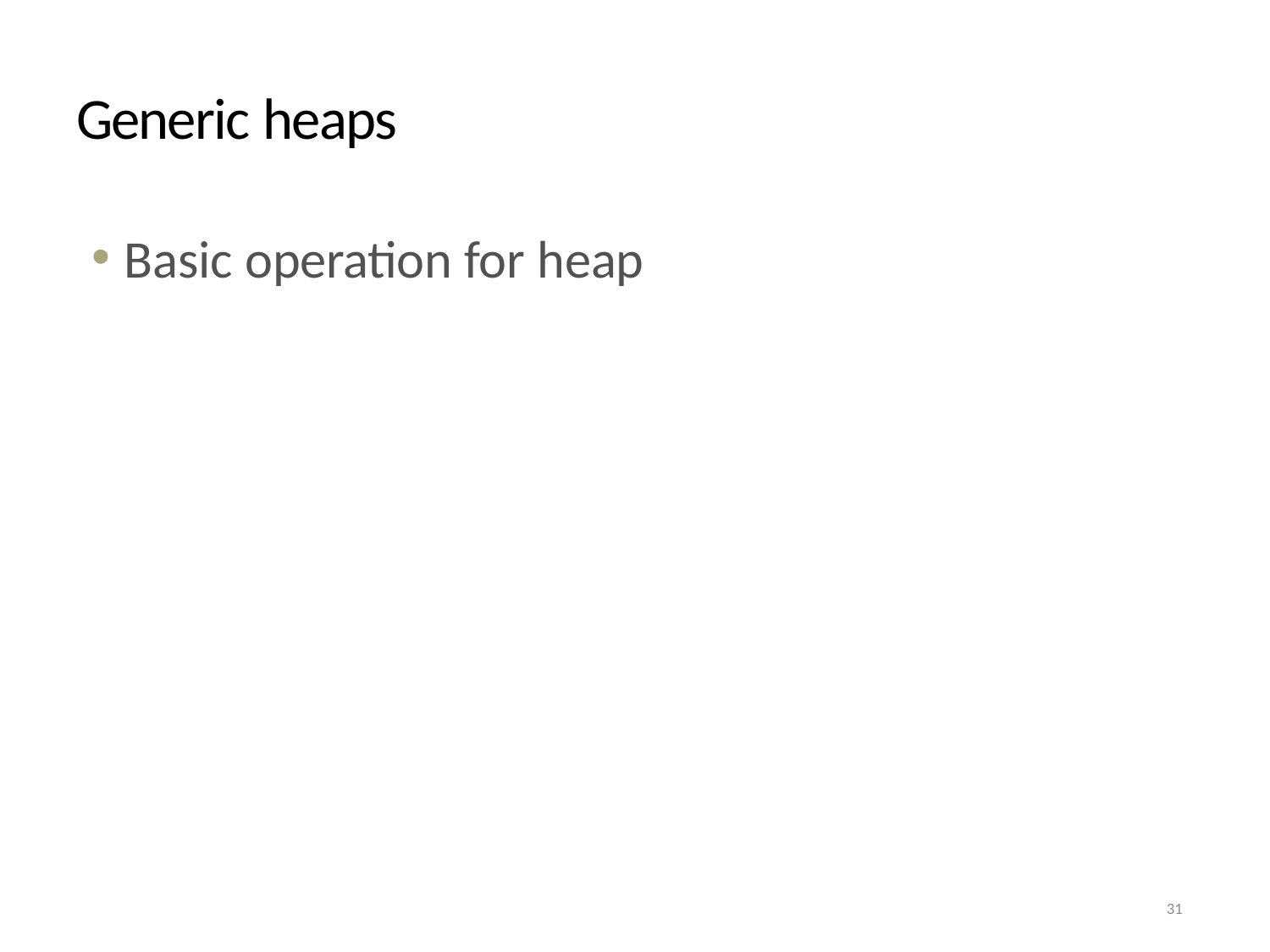

# Generic heaps
Basic operation for heap

31